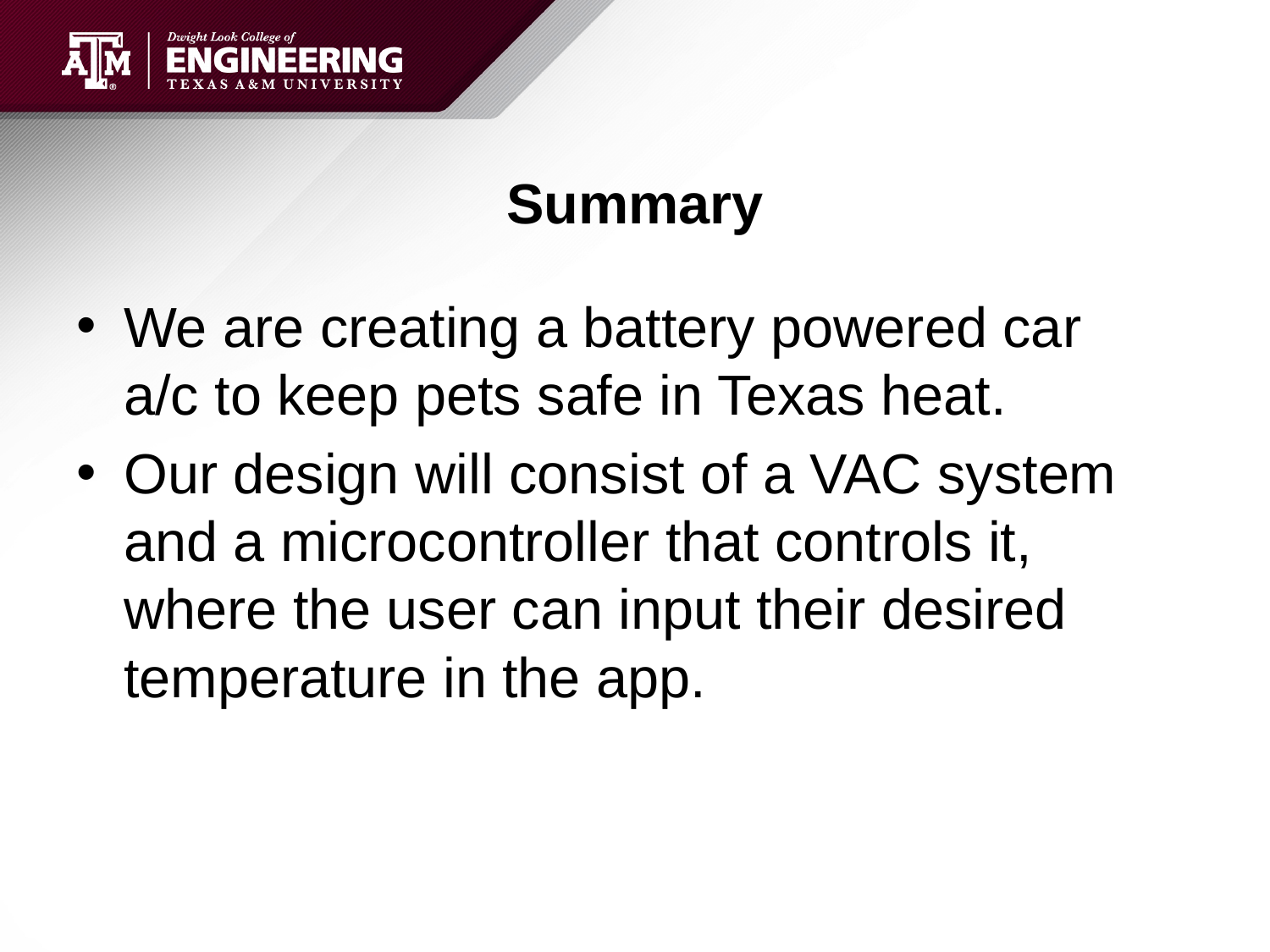

# Summary
We are creating a battery powered car a/c to keep pets safe in Texas heat.
Our design will consist of a VAC system and a microcontroller that controls it, where the user can input their desired temperature in the app.